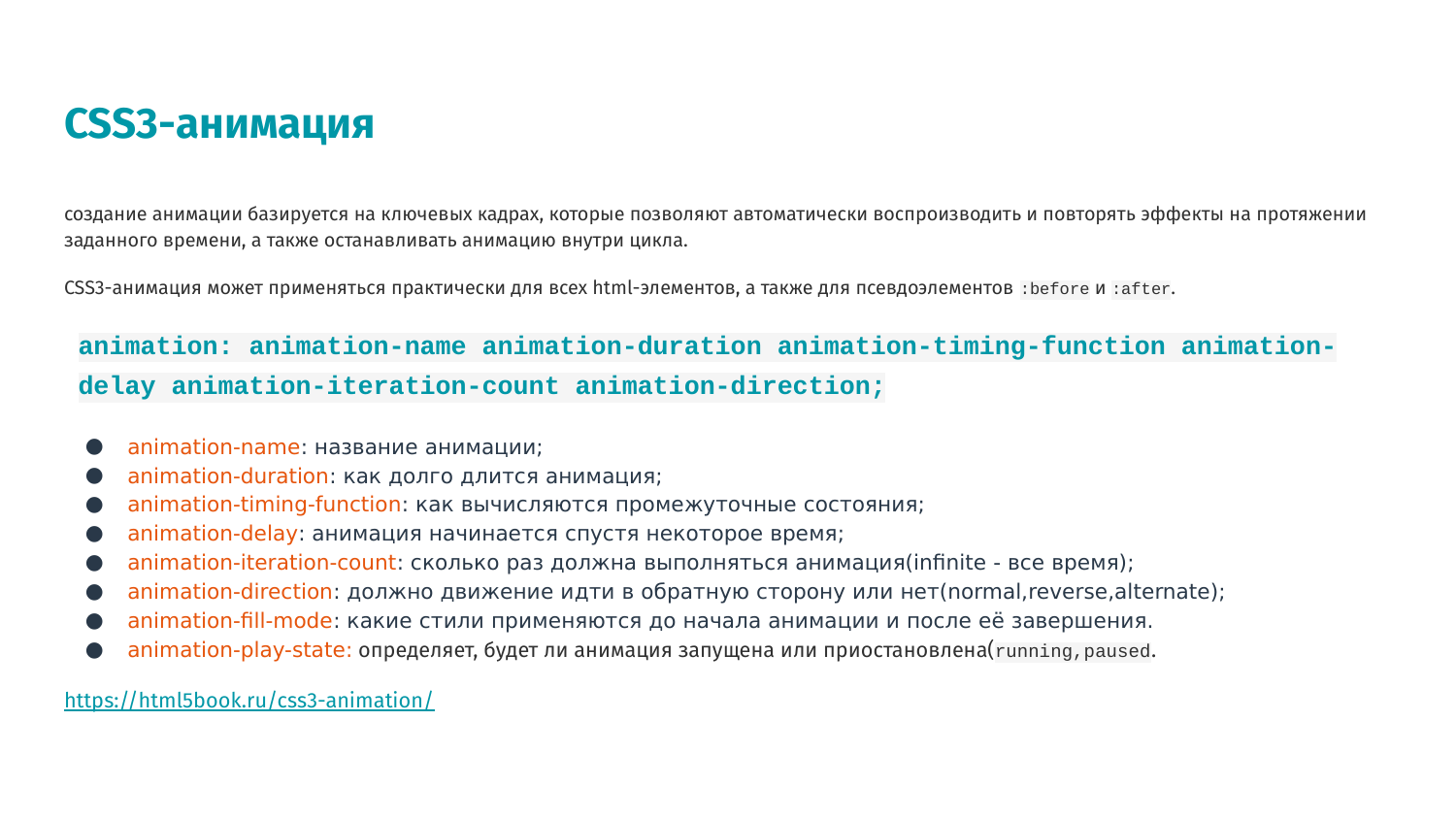

# CSS3-анимация

создание анимации базируется на ключевых кадрах, которые позволяют автоматически воспроизводить и повторять эффекты на протяжении заданного времени, а также останавливать анимацию внутри цикла.
CSS3-анимация может применяться практически для всех html-элементов, а также для псевдоэлементов :before и :after.
animation: animation-name animation-duration animation-timing-function animation-delay animation-iteration-count animation-direction;

animation-name: название анимации;
animation-duration: как долго длится анимация;
animation-timing-function: как вычисляются промежуточные состояния;
animation-delay: анимация начинается спустя некоторое время;
animation-iteration-count: сколько раз должна выполняться анимация(infinite - все время);
animation-direction: должно движение идти в обратную сторону или нет(normal,reverse,alternate);
animation-fill-mode: какие стили применяются до начала анимации и после её завершения.
animation-play-state: определяет, будет ли анимация запущена или приостановлена(running,paused.
https://html5book.ru/css3-animation/